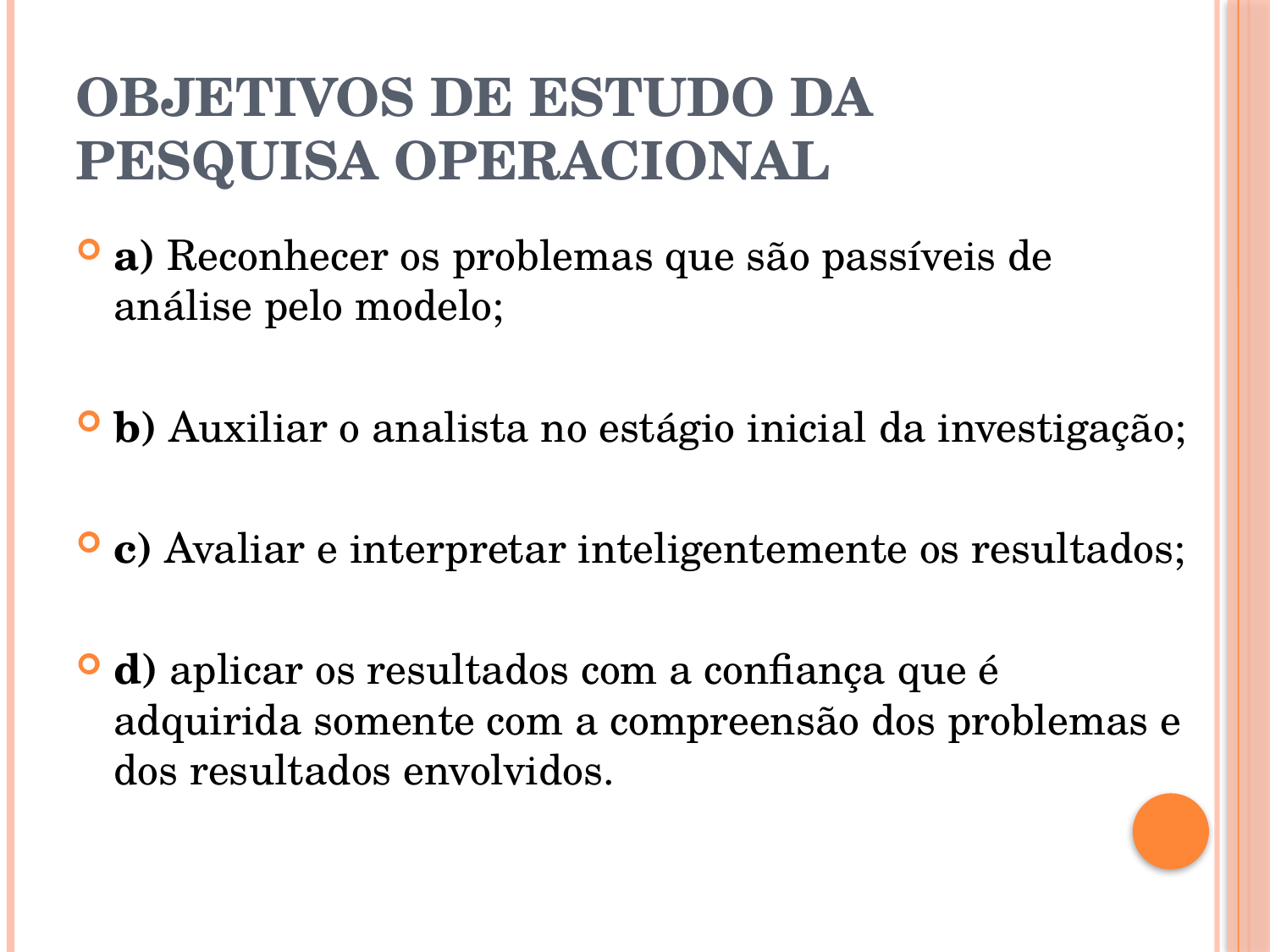

# Objetivos de estudo da Pesquisa Operacional
a) Reconhecer os problemas que são passíveis de análise pelo modelo;

b) Auxiliar o analista no estágio inicial da investigação;

c) Avaliar e interpretar inteligentemente os resultados;

d) aplicar os resultados com a confiança que é adquirida somente com a compreensão dos problemas e dos resultados envolvidos.